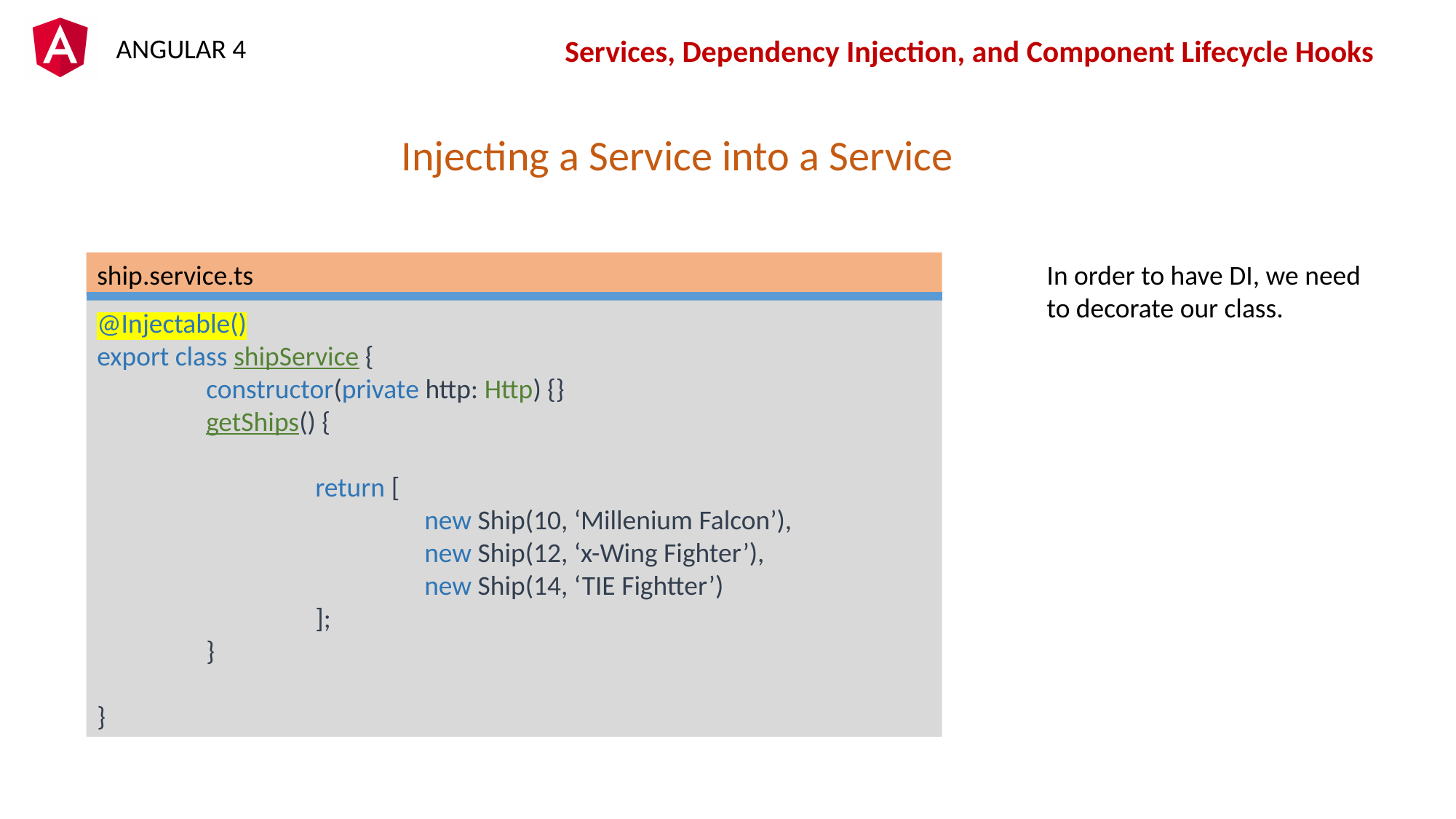

Services, Dependency Injection, and Component Lifecycle Hooks
Injecting a Service into a Service
ship.service.ts
In order to have DI, we need to decorate our class.
@Injectable()
export class shipService {
	constructor(private http: Http) {}
	getShips() {

		return [
			new Ship(10, ‘Millenium Falcon’),
			new Ship(12, ‘x-Wing Fighter’),
			new Ship(14, ‘TIE Fightter’)
		];
	}

}